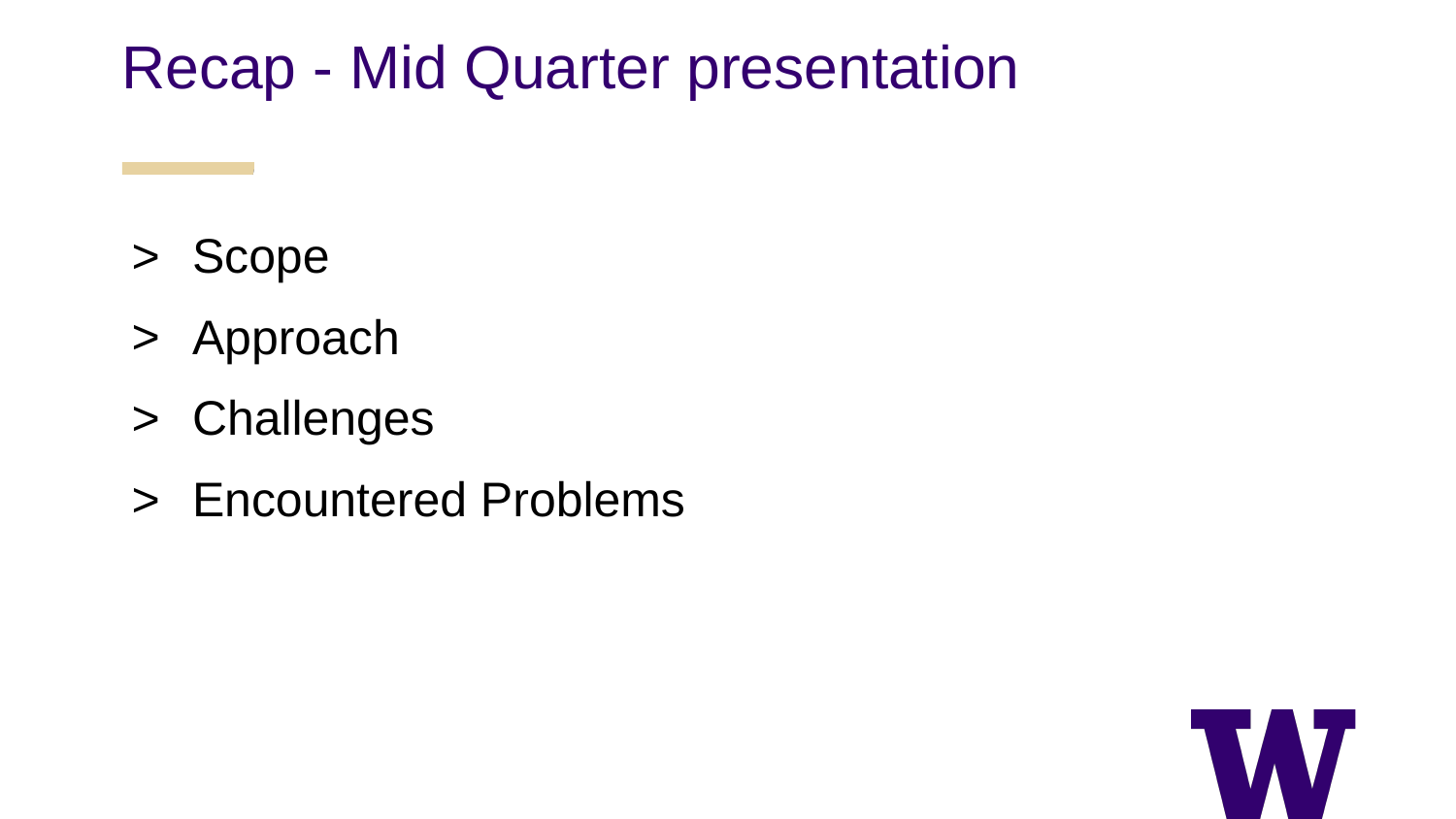

Recap - Mid Quarter presentation
Scope
Approach
Challenges
Encountered Problems